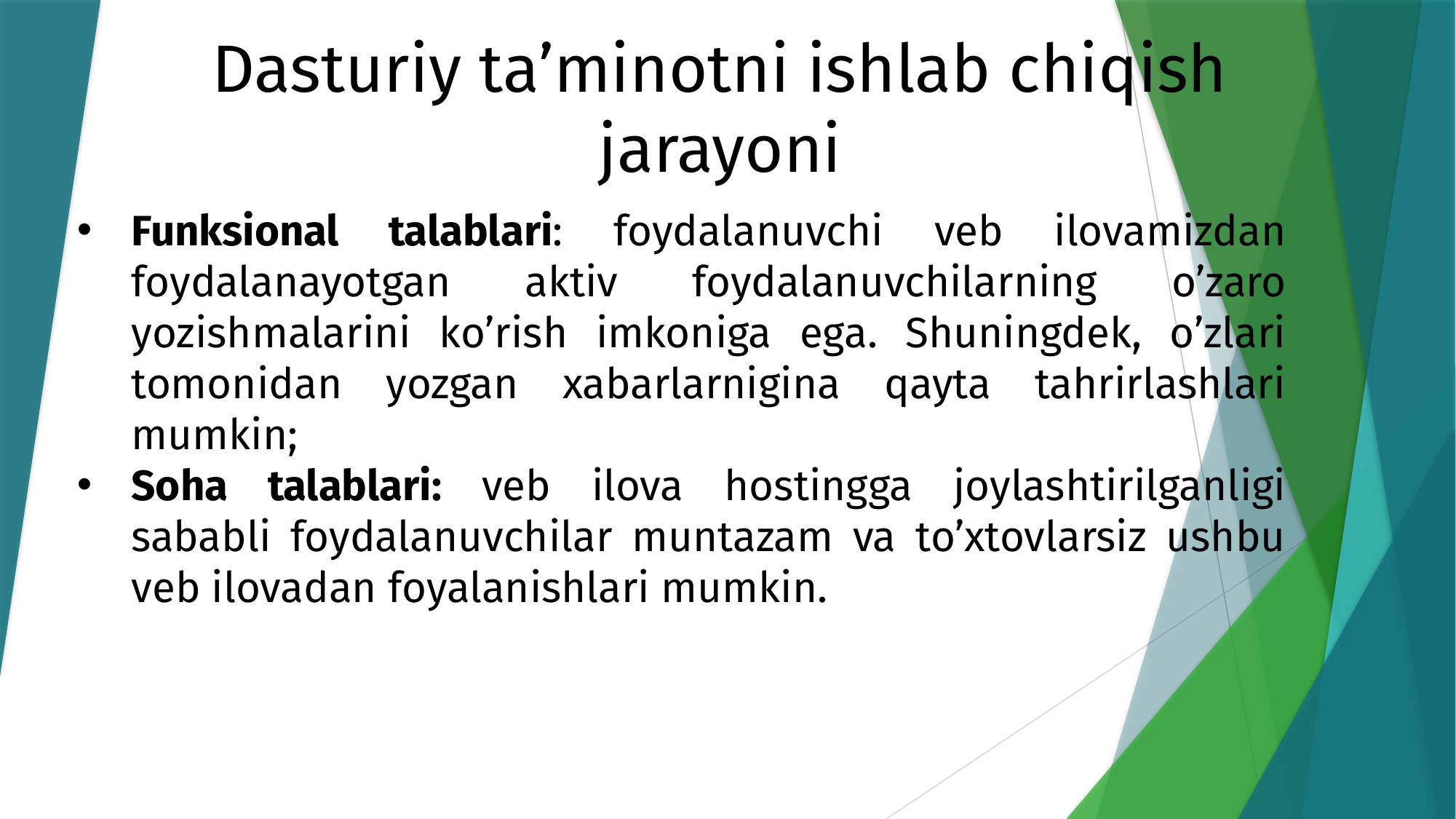

Dasturiy ta’minotni ishlab chiqish jarayoni
Funksional talablari: foydalanuvchi veb ilovamizdan foydalanayotgan aktiv foydalanuvchilarning o’zaro yozishmalarini ko’rish imkoniga ega. Shuningdek, o’zlari tomonidan yozgan xabarlarnigina qayta tahrirlashlari mumkin;
Soha talablari: veb ilova hostingga joylashtirilganligi sababli foydalanuvchilar muntazam va to’xtovlarsiz ushbu veb ilovadan foyalanishlari mumkin.